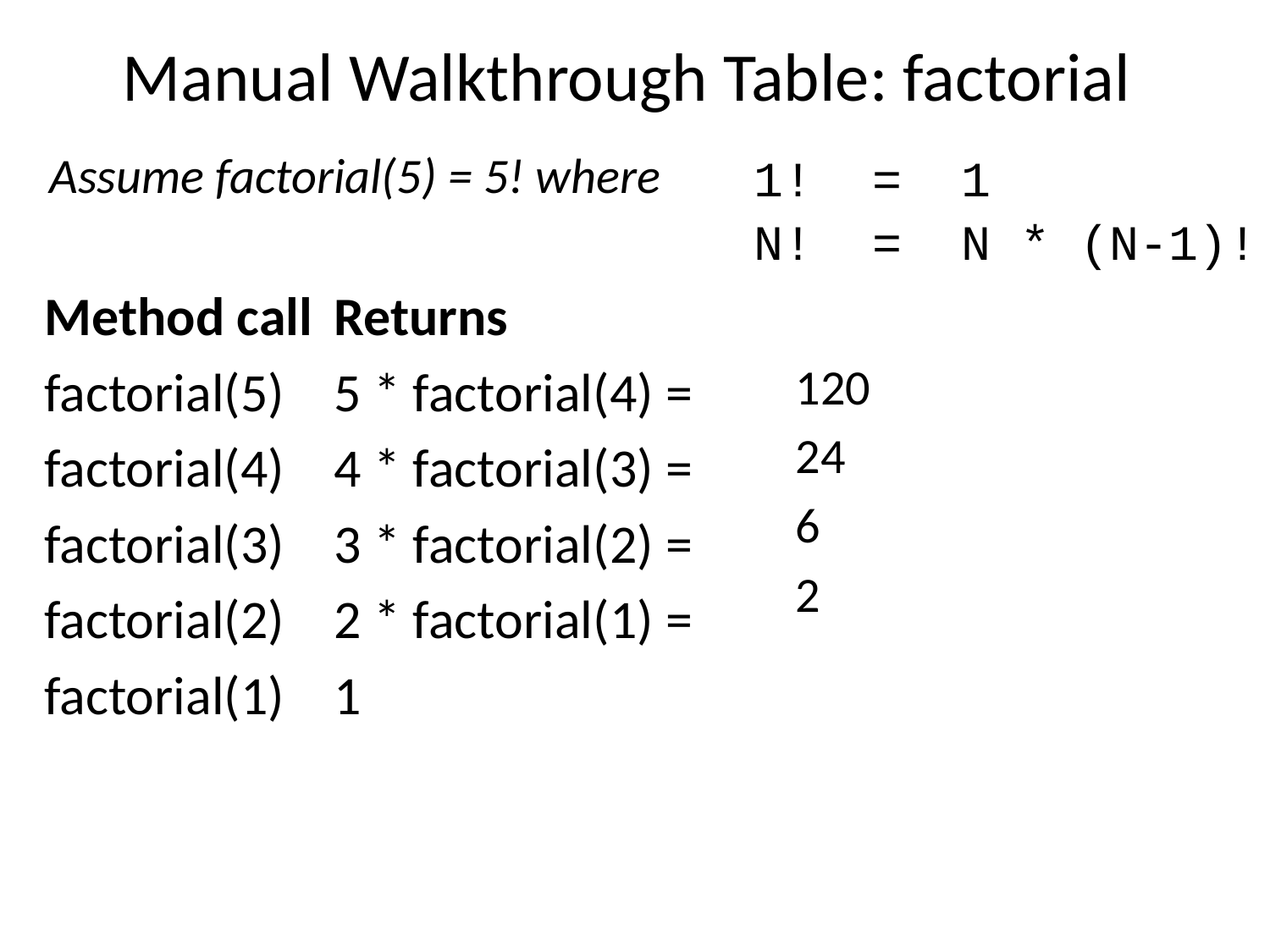

# Manual Walkthrough Table: factorial
Assume factorial(5) = 5! where
1!  =  1
N!  =  N * (N-1)!
Method call	Returns
factorial(5)		5 * factorial(4) =
factorial(4)		4 * factorial(3) =
factorial(3)		3 * factorial(2) =
factorial(2)		2 * factorial(1) =
factorial(1)				1

120
24
6
2